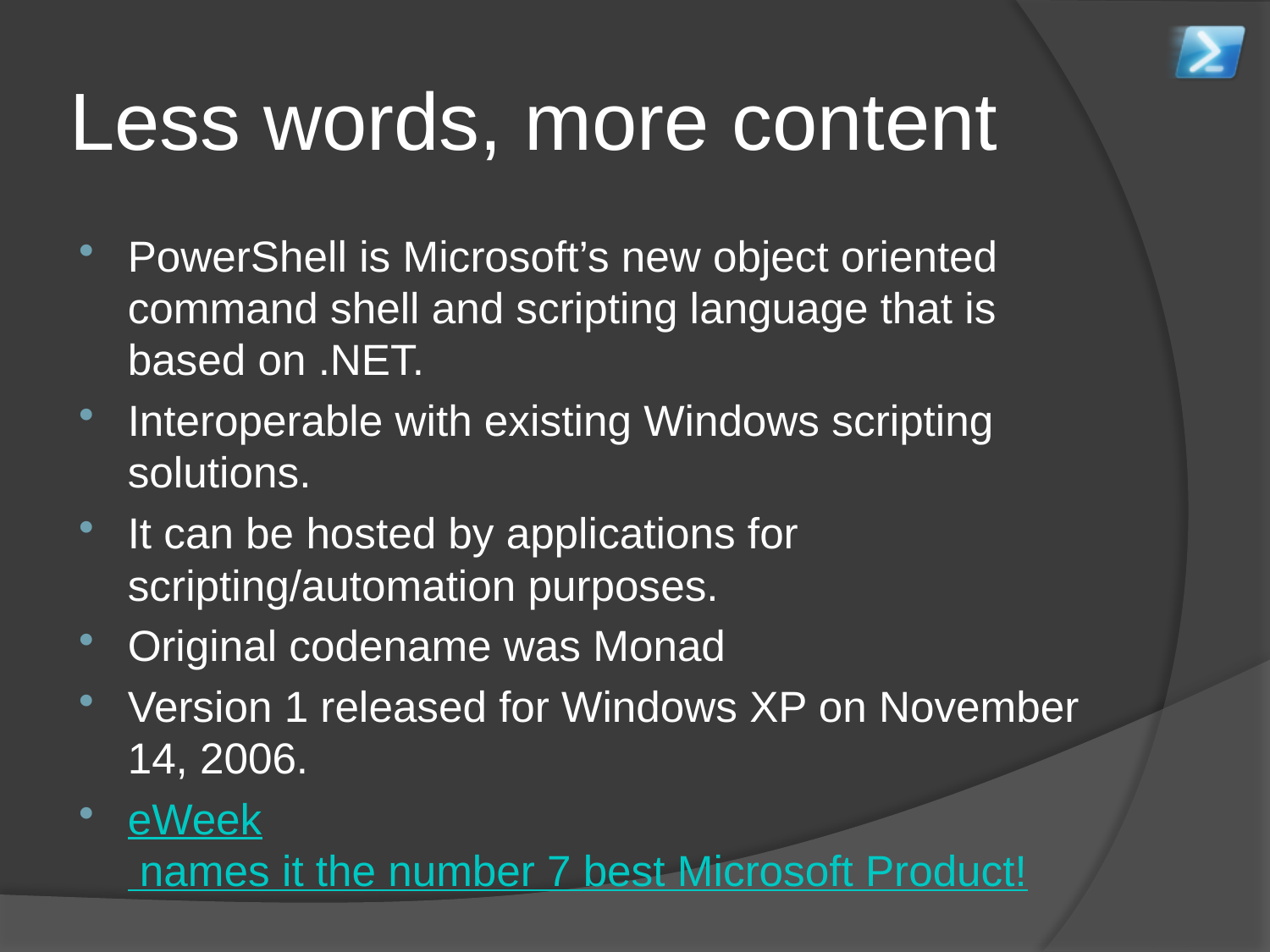

# Less words, more content
PowerShell is Microsoft’s new object oriented command shell and scripting language that is based on .NET.
Interoperable with existing Windows scripting solutions.
It can be hosted by applications for scripting/automation purposes.
Original codename was Monad
Version 1 released for Windows XP on November 14, 2006.
eWeek names it the number 7 best Microsoft Product!